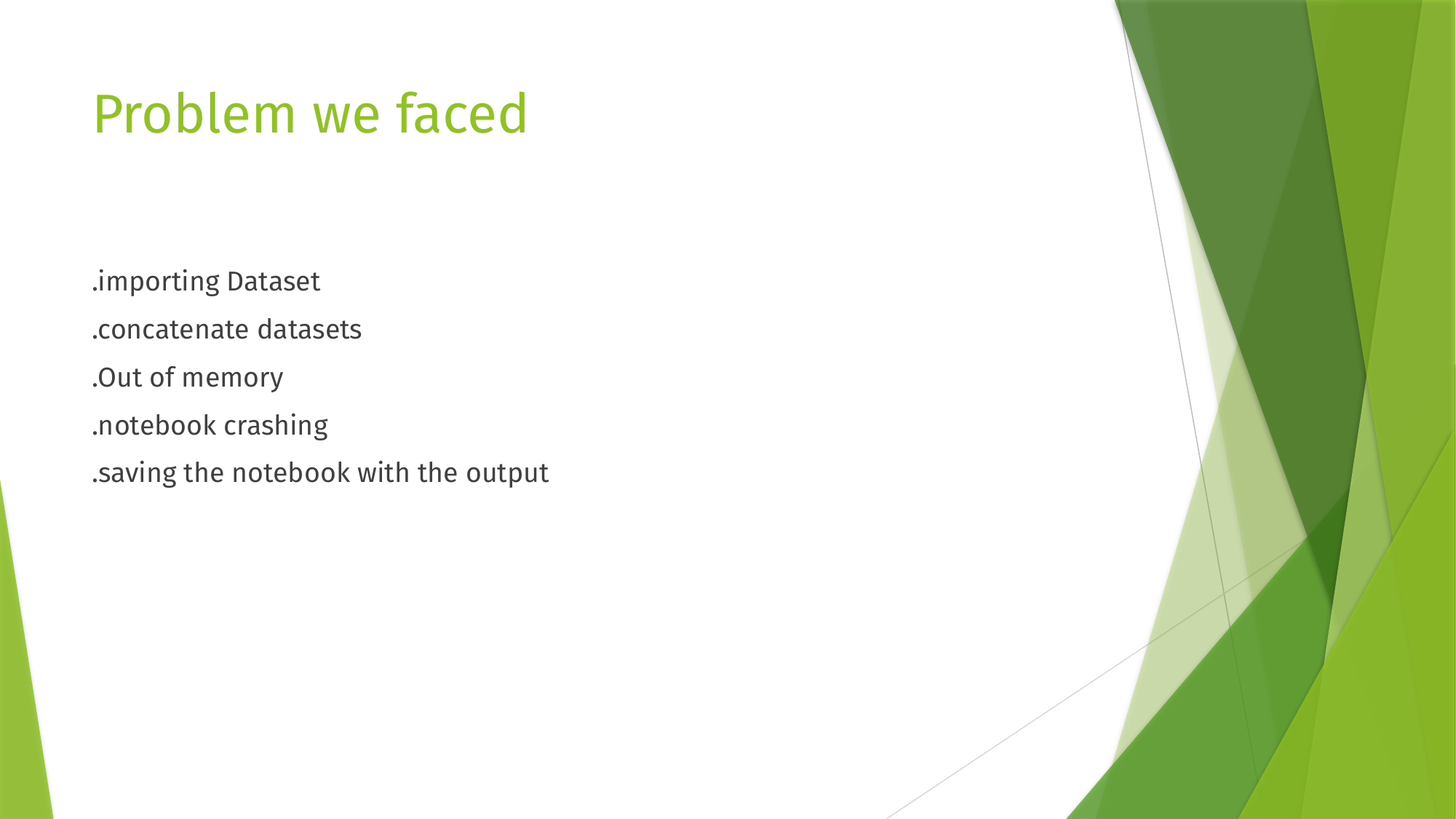

# Problem we faced
.importing Dataset
.concatenate datasets
.Out of memory
.notebook crashing
.saving the notebook with the output